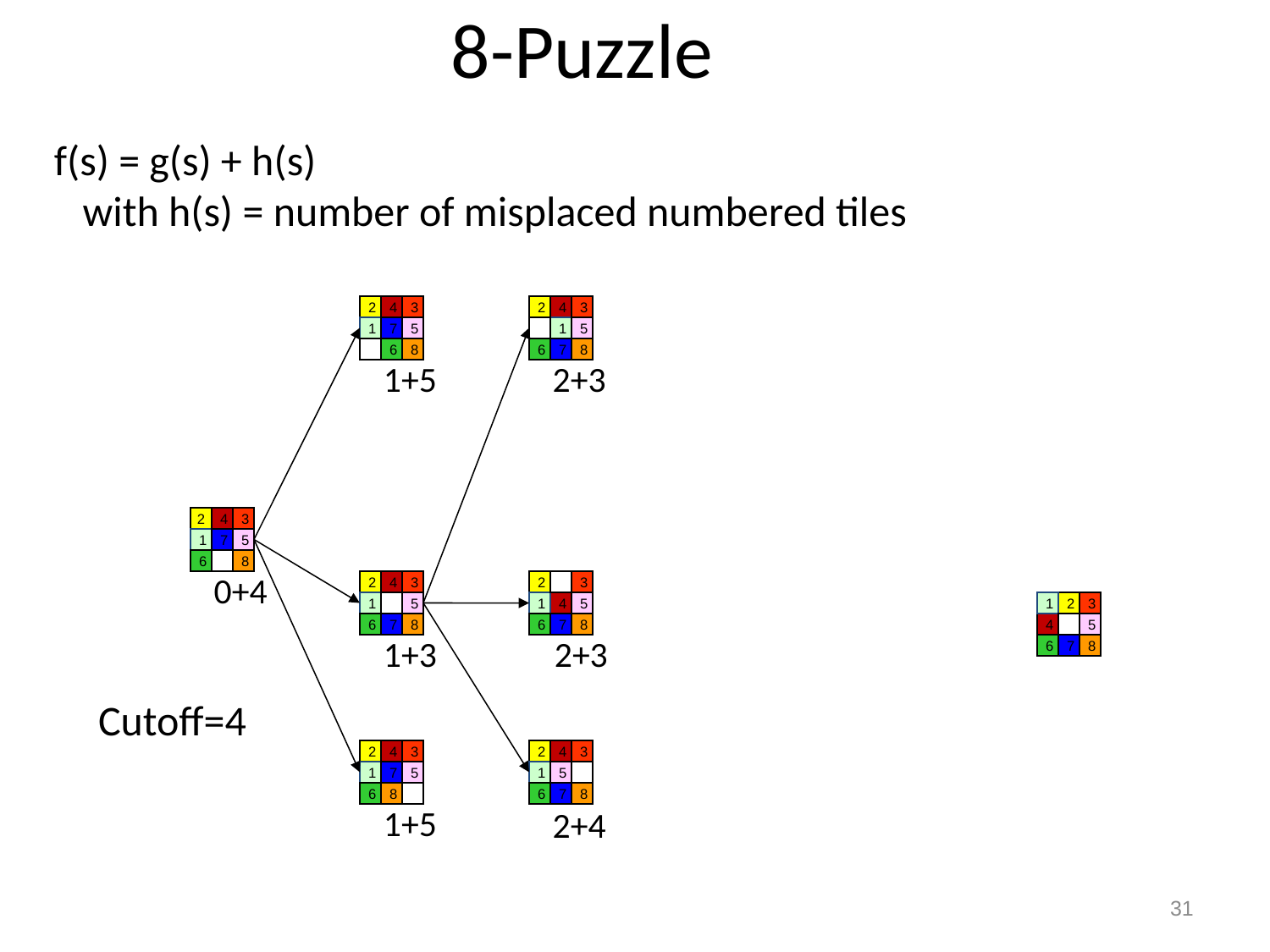

# 8-Puzzle
f(s) = g(s) + h(s)
   with h(s) = number of misplaced numbered tiles
2
4
3
1
7
5

6
8
1+5
2
4
3

1
5

6
7
8
2+3
2
4
3
1
7
5
6

8
0+4

2
4
3
1

5
6
7
8
1+3

2
4
3
1
7
5
6
8

1+5
2

3
1
4
5

6
7
8
2+3
1
2
3

2
4
3
1
5

6
7
8
2+4
4

5
6
7
8
Cutoff=4
31